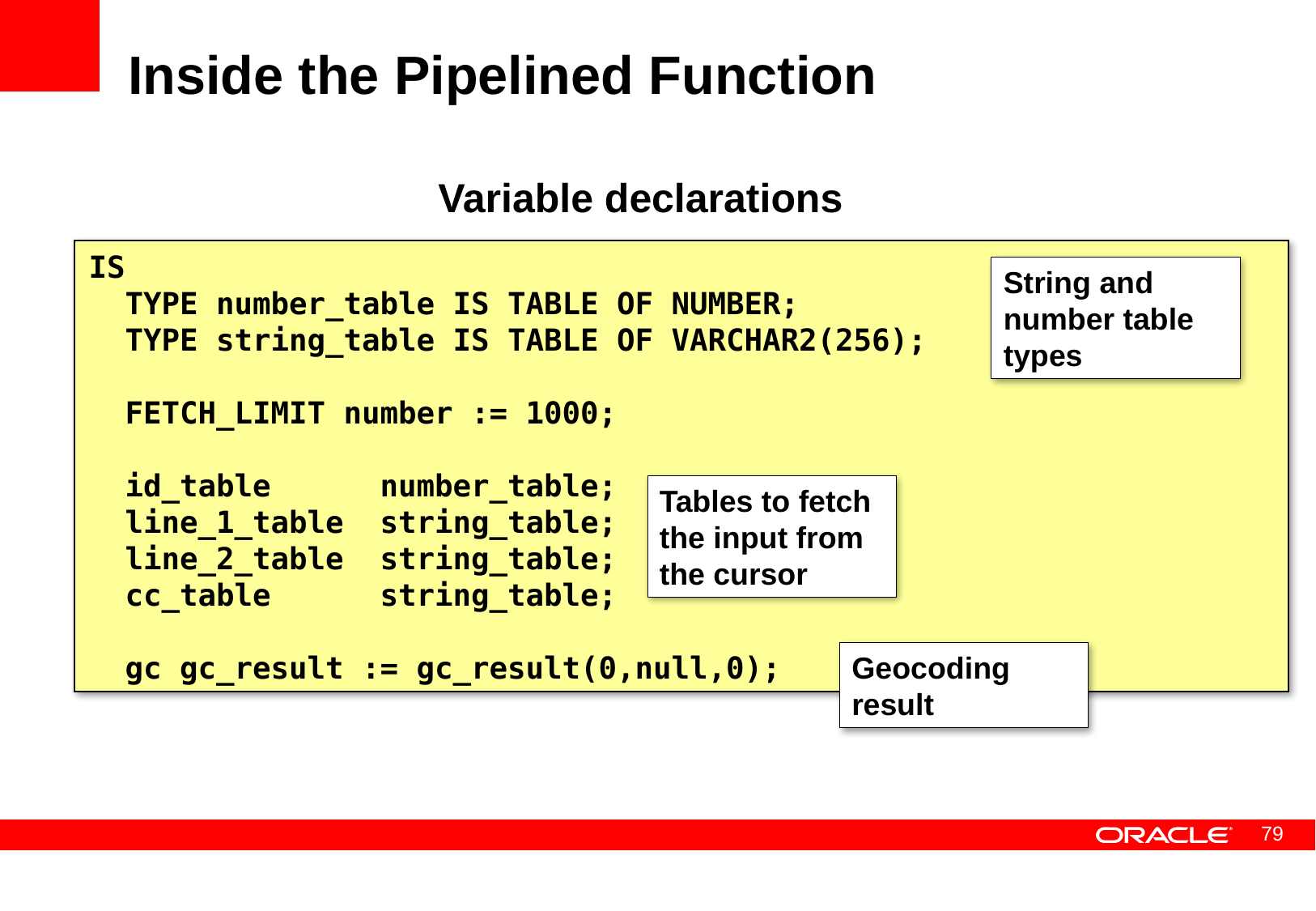

# Inside the Pipelined Function
Variable declarations
IS
  TYPE number_table IS TABLE OF NUMBER;
  TYPE string_table IS TABLE OF VARCHAR2(256);

  FETCH_LIMIT number := 1000;

  id_table      number_table;
  line_1_table  string_table;
  line_2_table  string_table;
  cc_table      string_table;

  gc gc_result := gc_result(0,null,0);
String and number table types
Tables to fetch the input from the cursor
Geocoding result